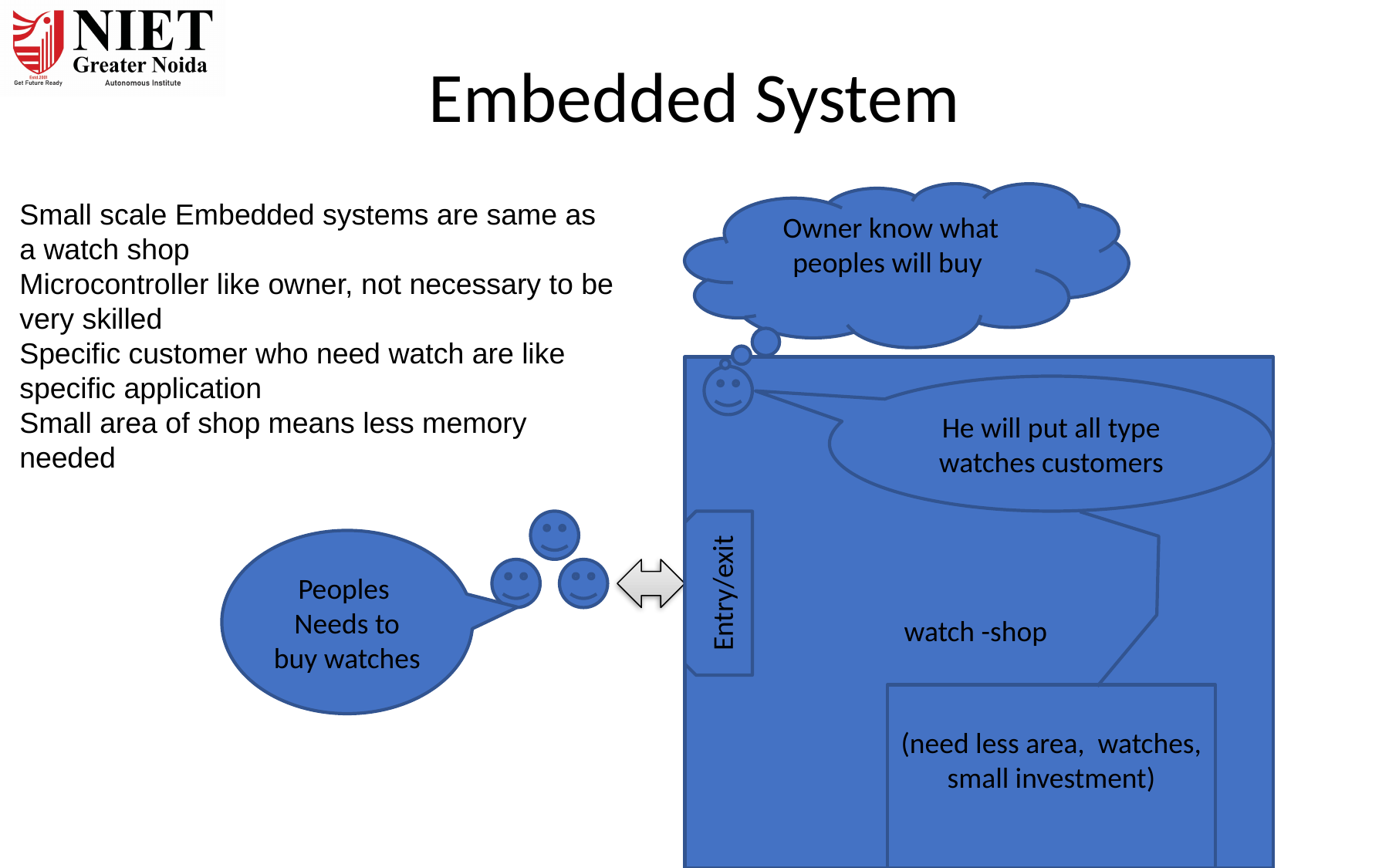

# Embedded System
Owner know what peoples will buy

Small scale Embedded systems are same as a watch shop
Microcontroller like owner, not necessary to be very skilled
Specific customer who need watch are like specific application
Small area of shop means less memory needed

watch -shop

He will put all type watches customers

Peoples
Needs to buy watches

Entry/exit
(need less area,  watches, small investment)